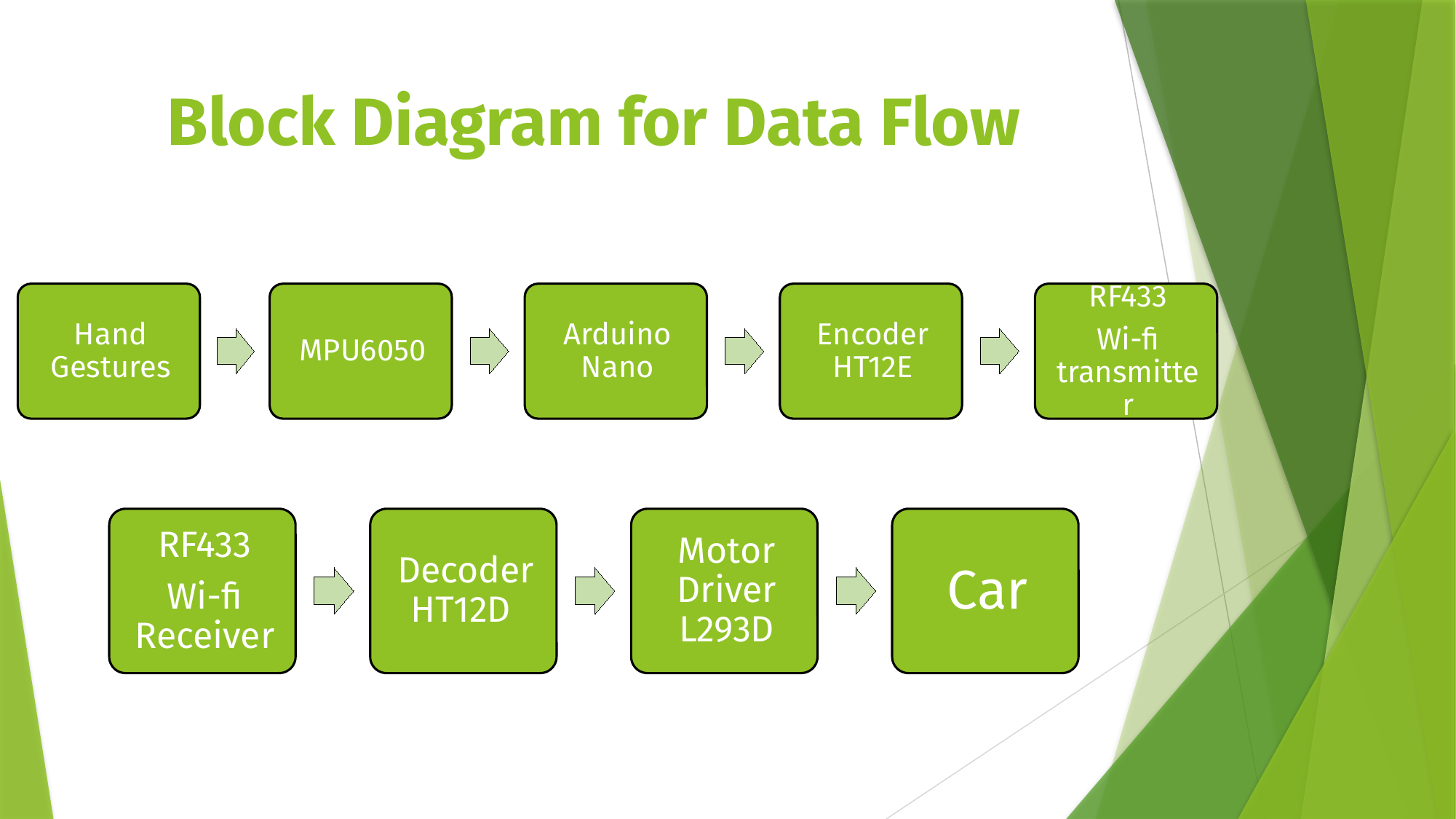

# Block Diagram for Data Flow
Hand Gestures

MPU6050

Arduino Nano

Encoder HT12E

RF433
Wi-fi transmitter
RF433
Wi-fi Receiver

Decoder HT12D

Motor Driver L293D

Car